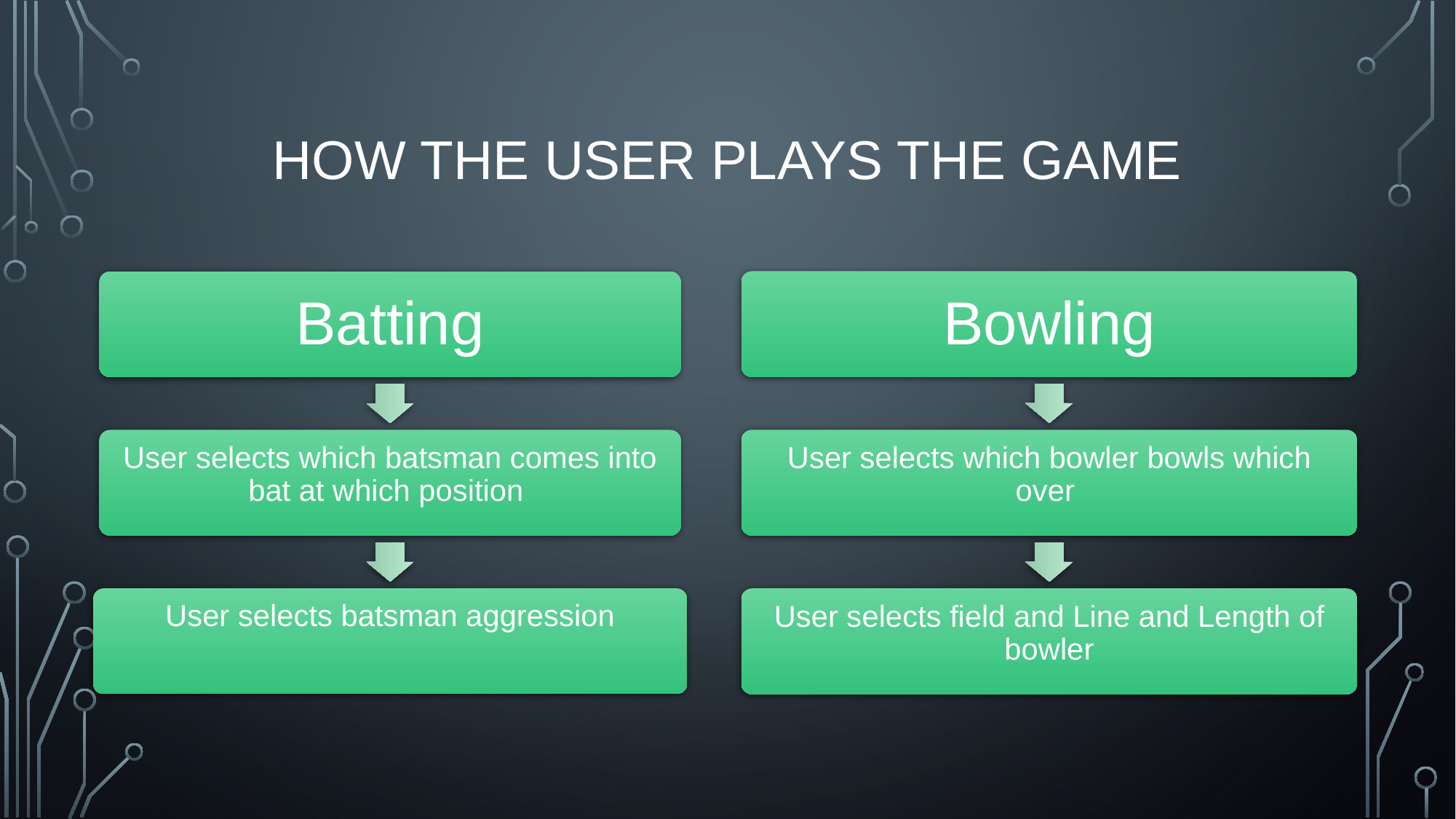

# HOW THE USER PLAYS THE GAME

Bowling

User selects which bowler bowls which over

User selects field and Line and Length of bowler

Batting

User selects which batsman comes into bat at which position

User selects batsman aggression